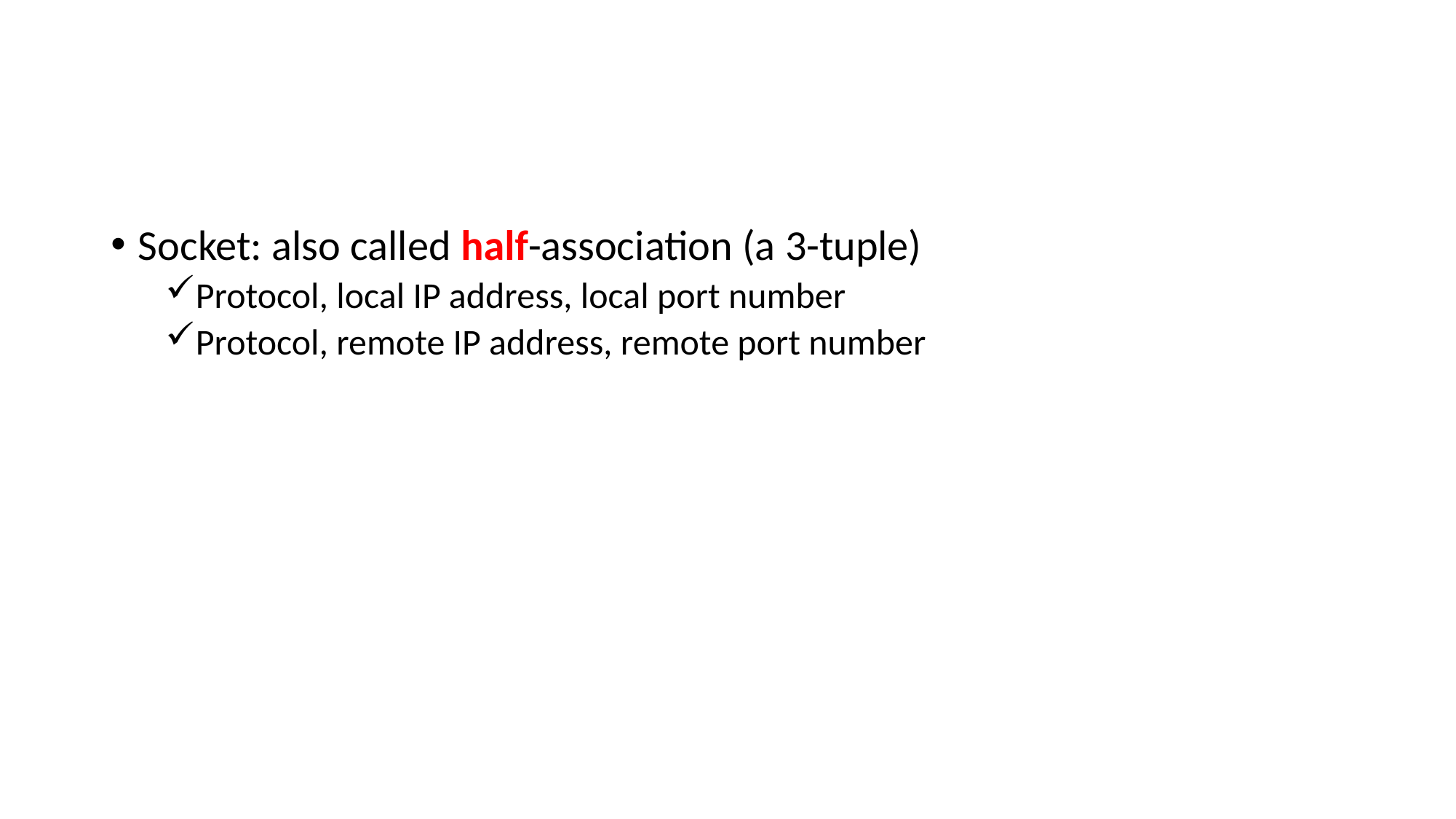

#
Socket: also called half-association (a 3-tuple)
Protocol, local IP address, local port number
Protocol, remote IP address, remote port number